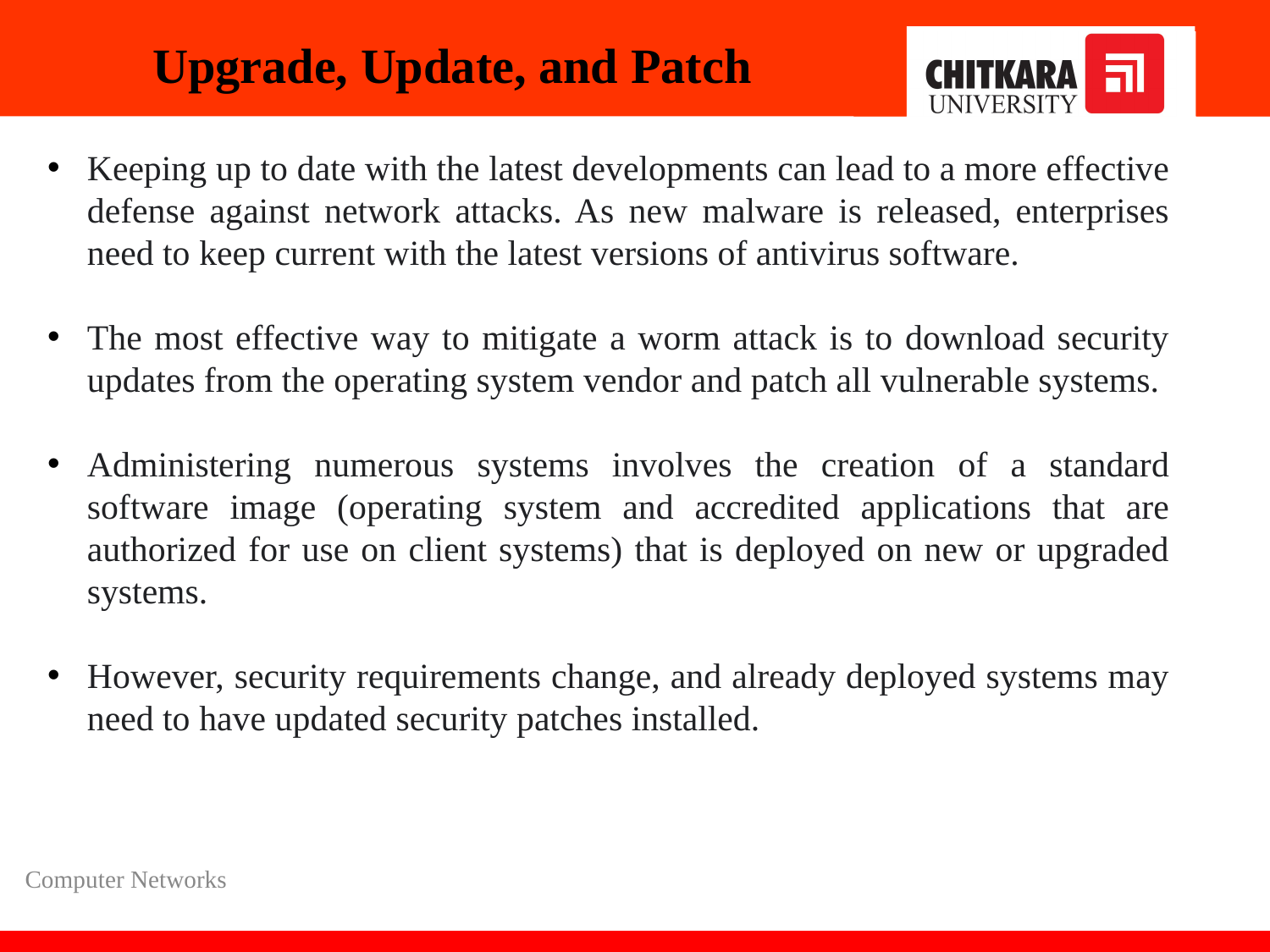

# Upgrade, Update, and Patch
Keeping up to date with the latest developments can lead to a more effective defense against network attacks. As new malware is released, enterprises need to keep current with the latest versions of antivirus software.

The most effective way to mitigate a worm attack is to download security updates from the operating system vendor and patch all vulnerable systems.

Administering numerous systems involves the creation of a standard software image (operating system and accredited applications that are authorized for use on client systems) that is deployed on new or upgraded systems.

However, security requirements change, and already deployed systems may need to have updated security patches installed.

Computer Networks